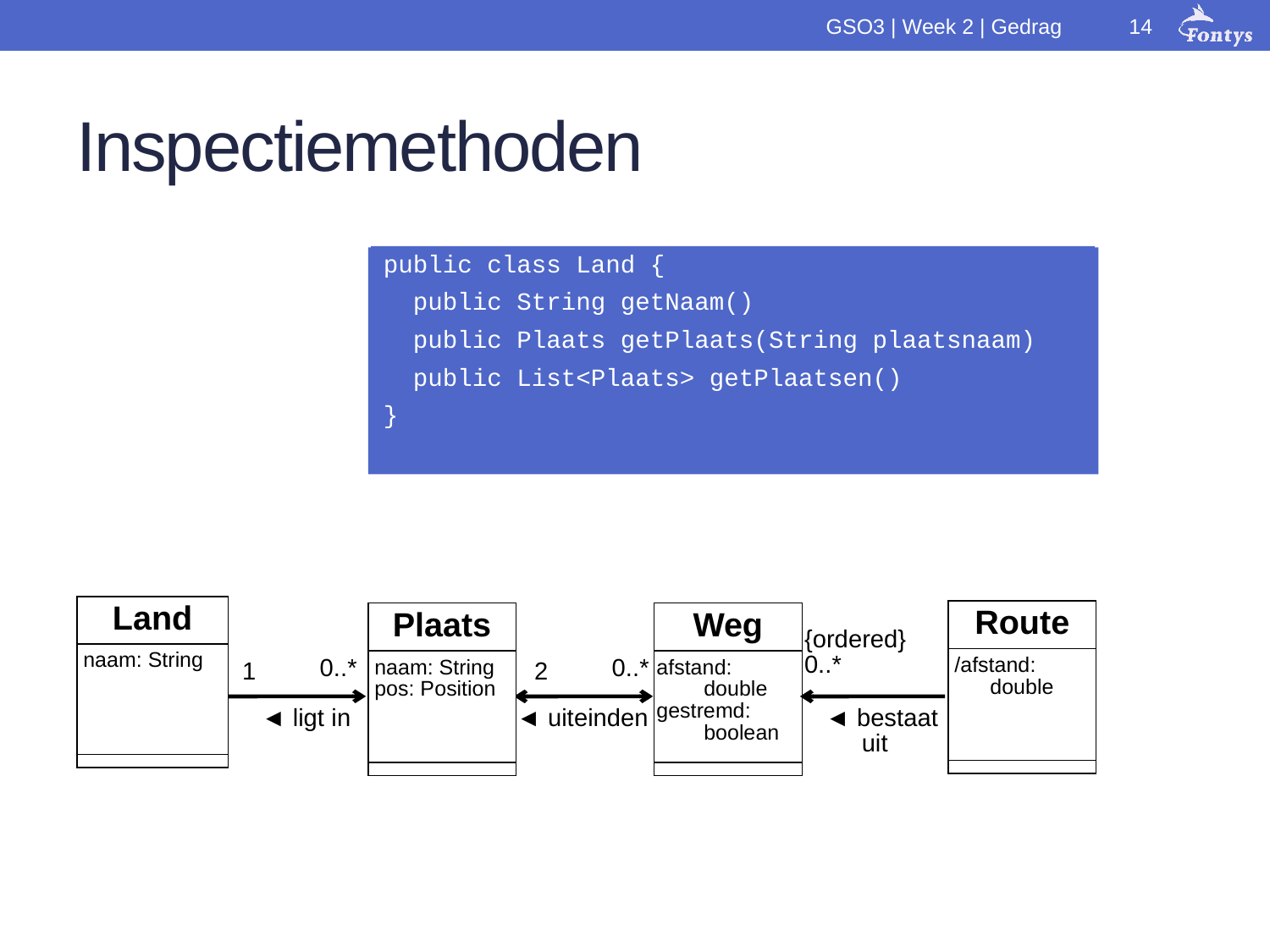

14
GSO3 | Week 2 | Gedrag
# Inspectiemethoden
public class Land {
  public String getNaam()
  public Plaats getPlaats(String plaatsnaam)
  public List<Plaats> getPlaatsen()
}

public class Weg {
  public double getAfstand()
  public boolean isGestremd()
  public Plaats getUiteinde1()
  public Plaats getUiteinde2()
}
Land
naam: String

Route
/afstand:
      double

  {ordered}
0..*
Plaats
naam: String
pos: Position

Weg
afstand:
        double
gestremd:
        boolean

 0..*
 0..*
  1
  2

◄ ligt in
◄ uiteinden
◄ bestaat uit